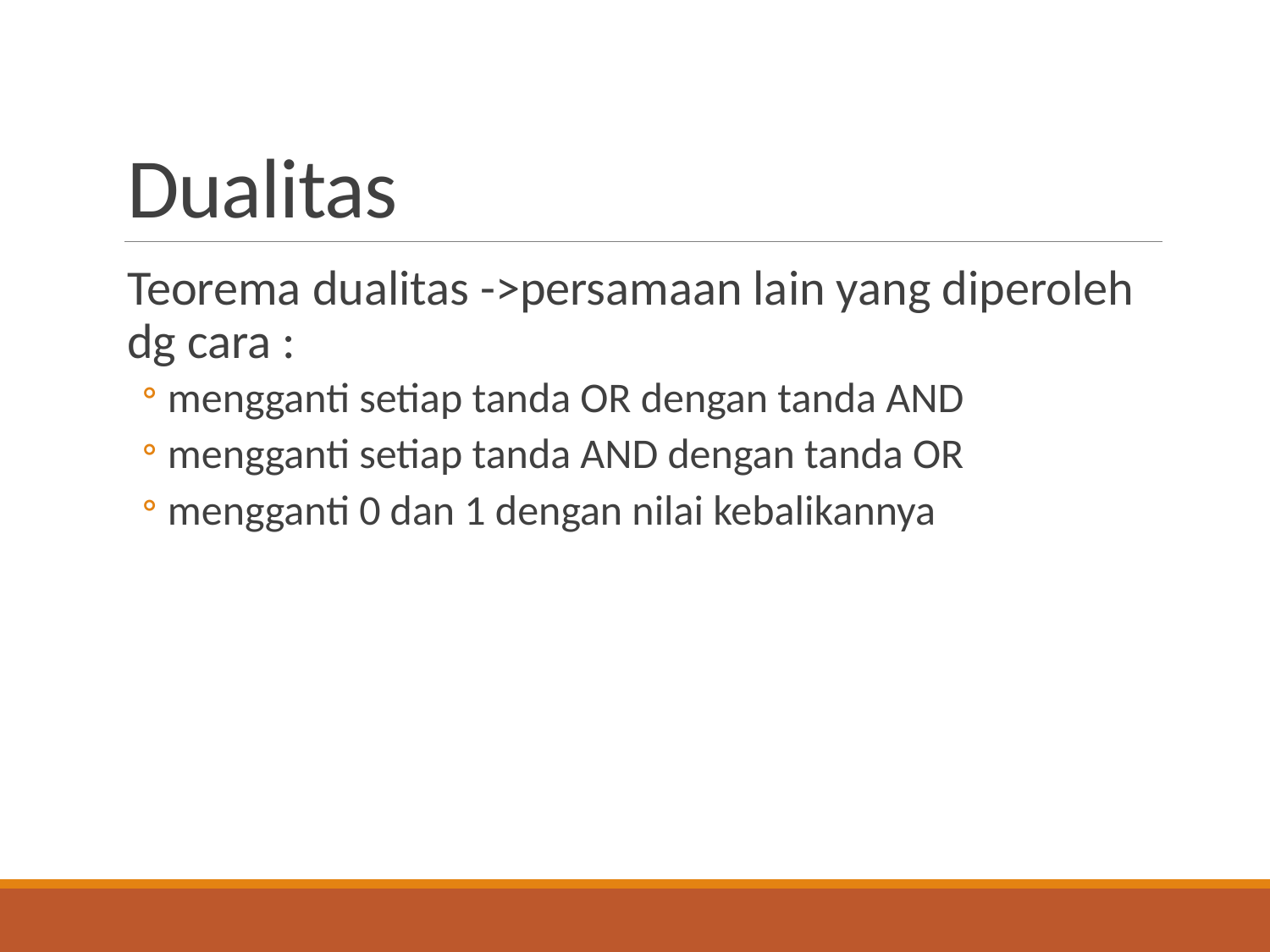

# Dualitas
Teorema dualitas ->persamaan lain yang diperoleh dg cara :
mengganti setiap tanda OR dengan tanda AND
mengganti setiap tanda AND dengan tanda OR
mengganti 0 dan 1 dengan nilai kebalikannya